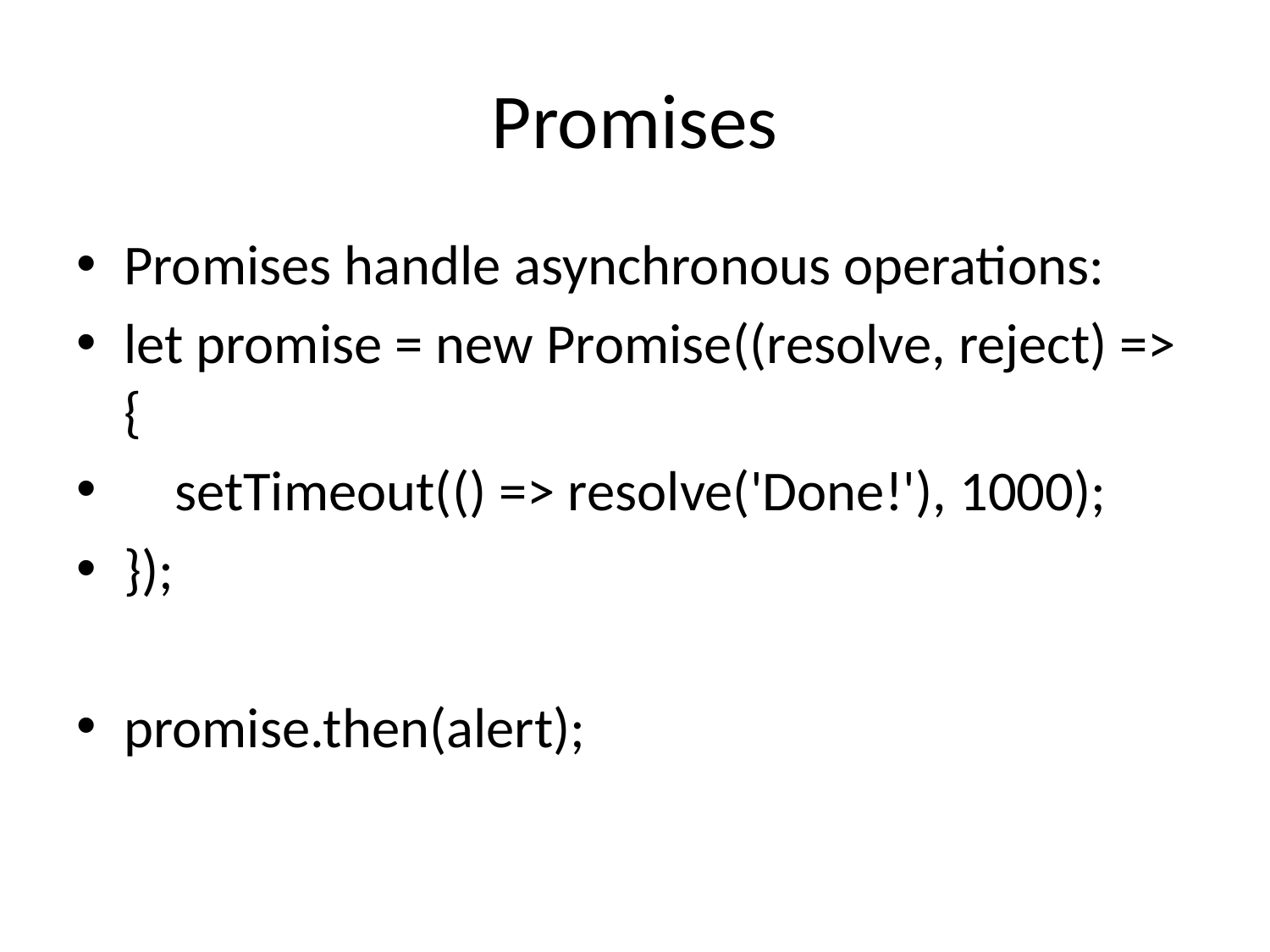

# Promises
Promises handle asynchronous operations:
let promise = new Promise((resolve, reject) => {
    setTimeout(() => resolve('Done!'), 1000);
});

promise.then(alert);